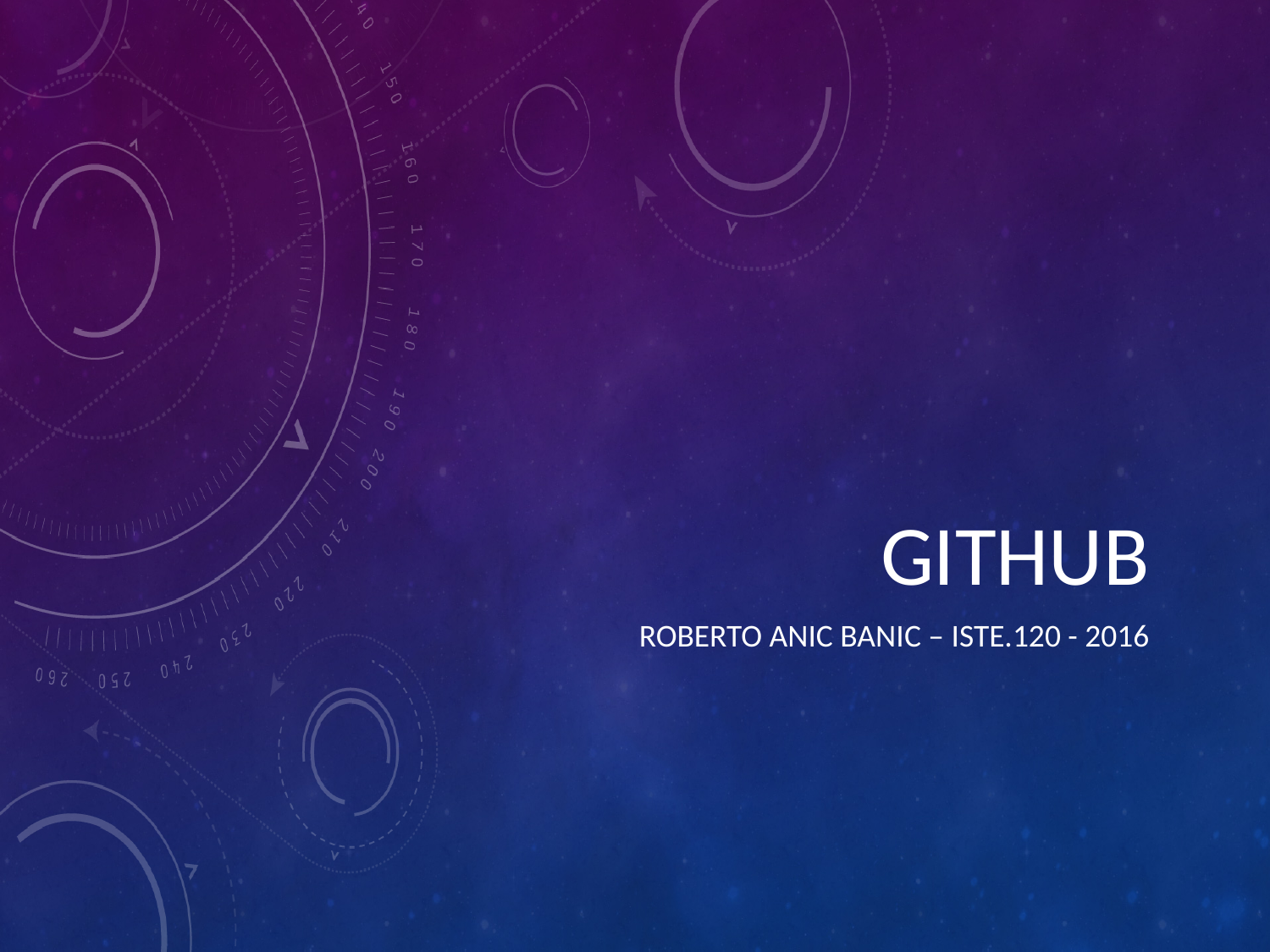

# GitHub
Roberto Anic Banic – ISTE.120 - 2016